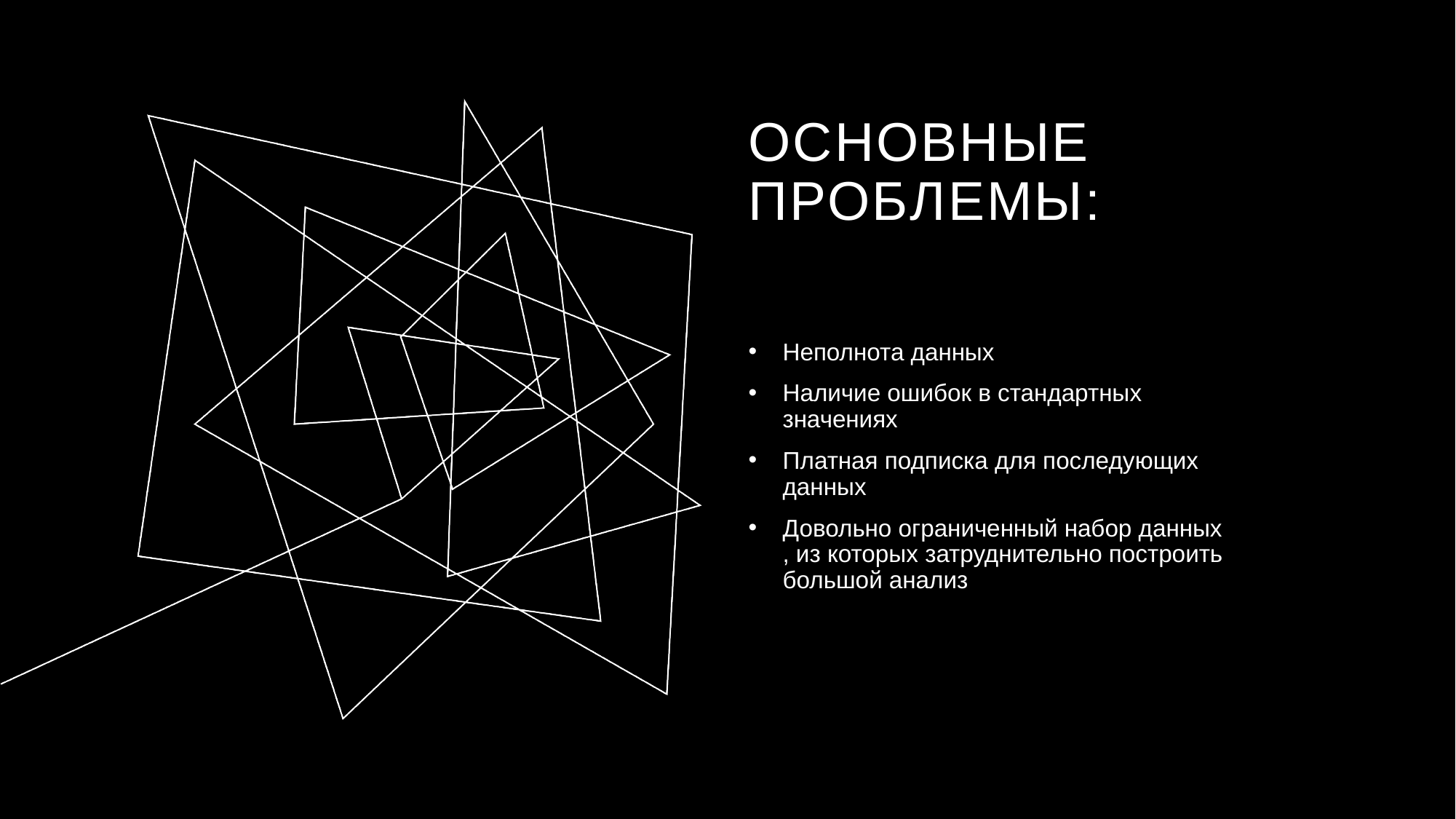

# Основные Проблемы:
Неполнота данных
Наличие ошибок в стандартных значениях
Платная подписка для последующих данных
Довольно ограниченный набор данных , из которых затруднительно построить большой анализ